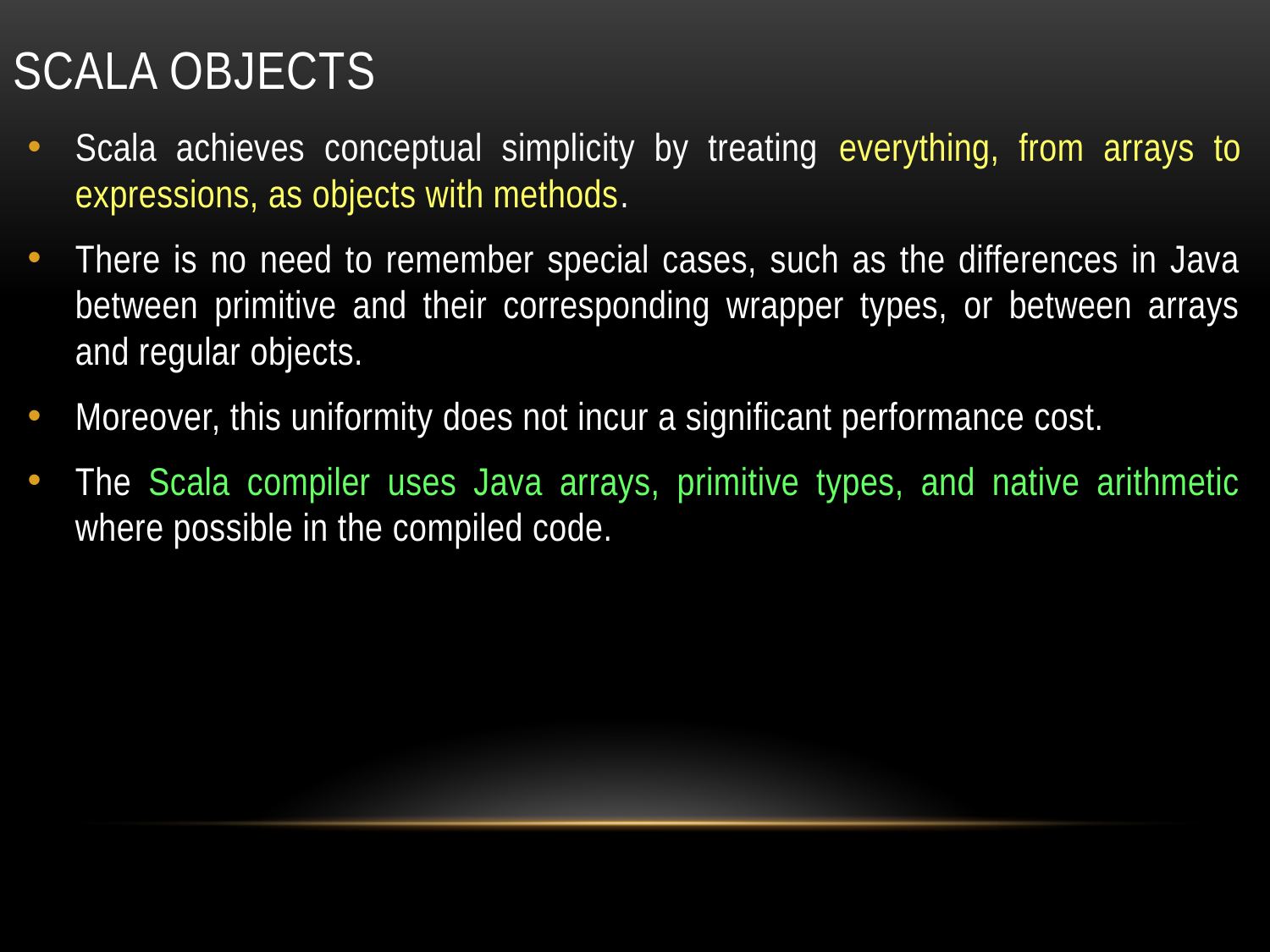

# Scala objects
Scala achieves conceptual simplicity by treating everything, from arrays to expressions, as objects with methods.
There is no need to remember special cases, such as the differences in Java between primitive and their corresponding wrapper types, or between arrays and regular objects.
Moreover, this uniformity does not incur a significant performance cost.
The Scala compiler uses Java arrays, primitive types, and native arithmetic where possible in the compiled code.